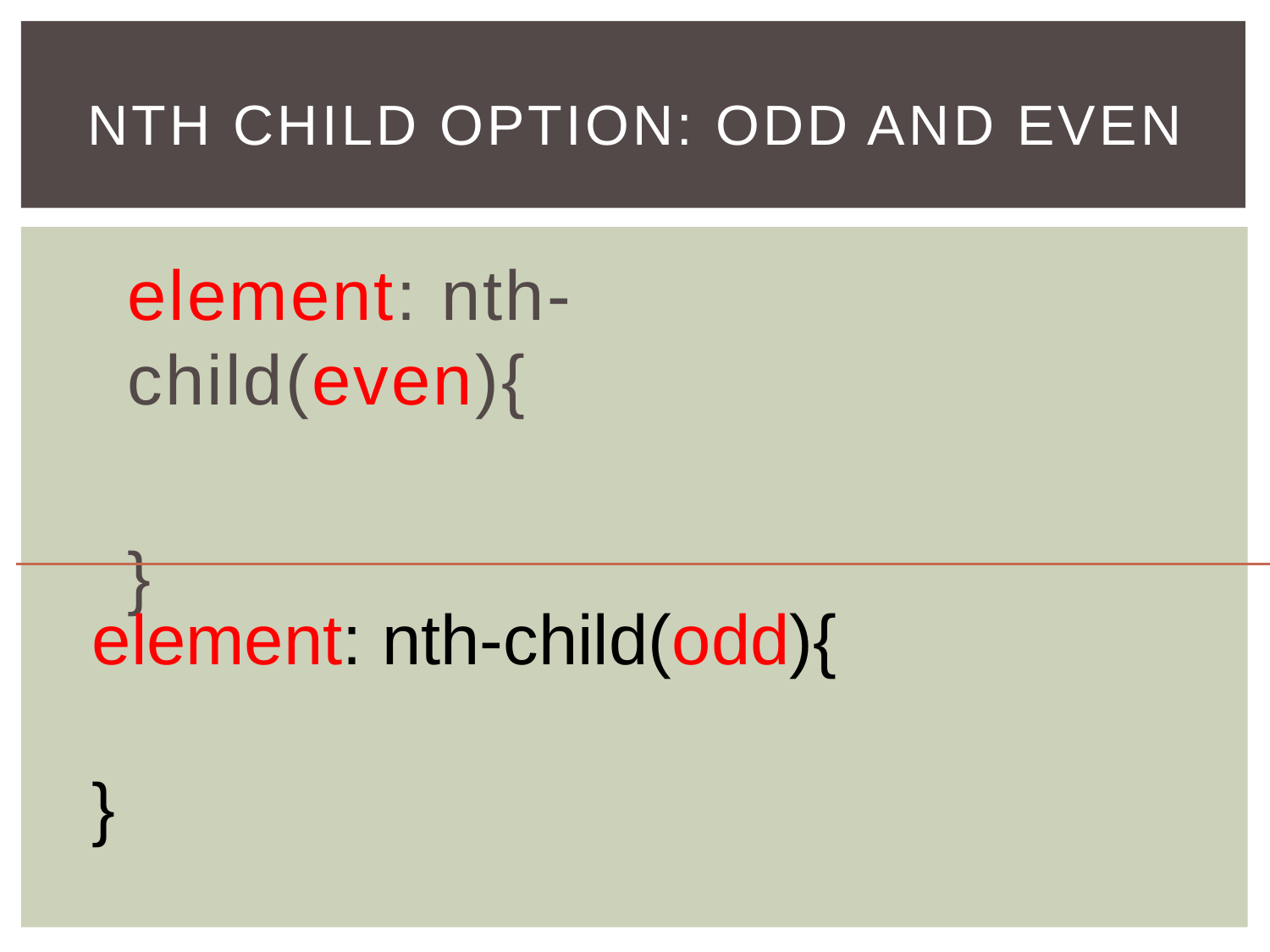

# nth child option: odd and even
element: nth-child(even){

}
element: nth-child(odd){

}